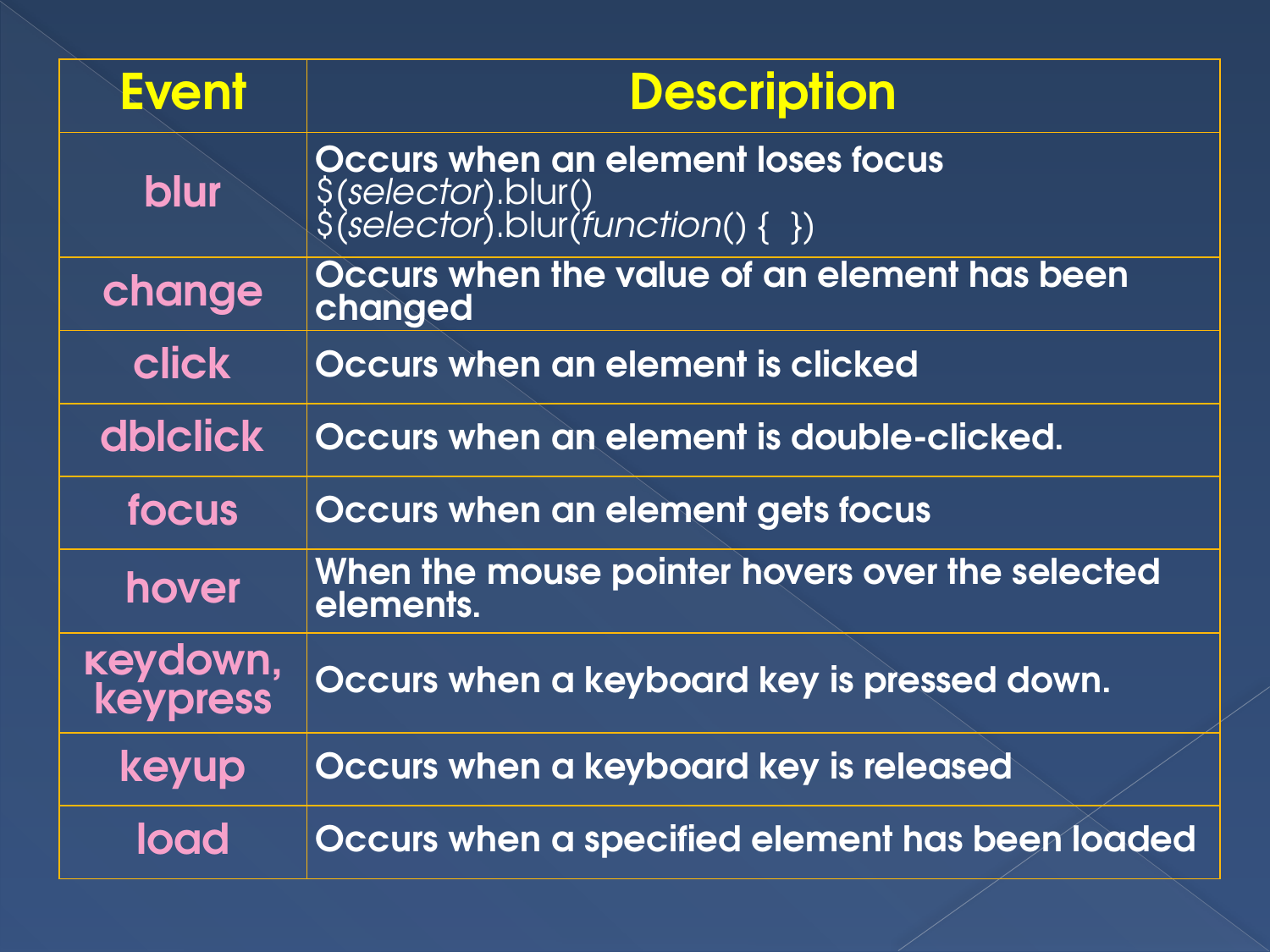

| Event | Description |
| --- | --- |
| blur | Occurs when an element loses focus $(selector).blur() $(selector).blur(function() { }) |
| change | Occurs when the value of an element has been changed |
| click | Occurs when an element is clicked |
| dblclick | Occurs when an element is double-clicked. |
| focus | Occurs when an element gets focus |
| hover | When the mouse pointer hovers over the selected elements. |
| Keydown, keypress | Occurs when a keyboard key is pressed down. |
| keyup | Occurs when a keyboard key is released |
| load | Occurs when a specified element has been loaded |